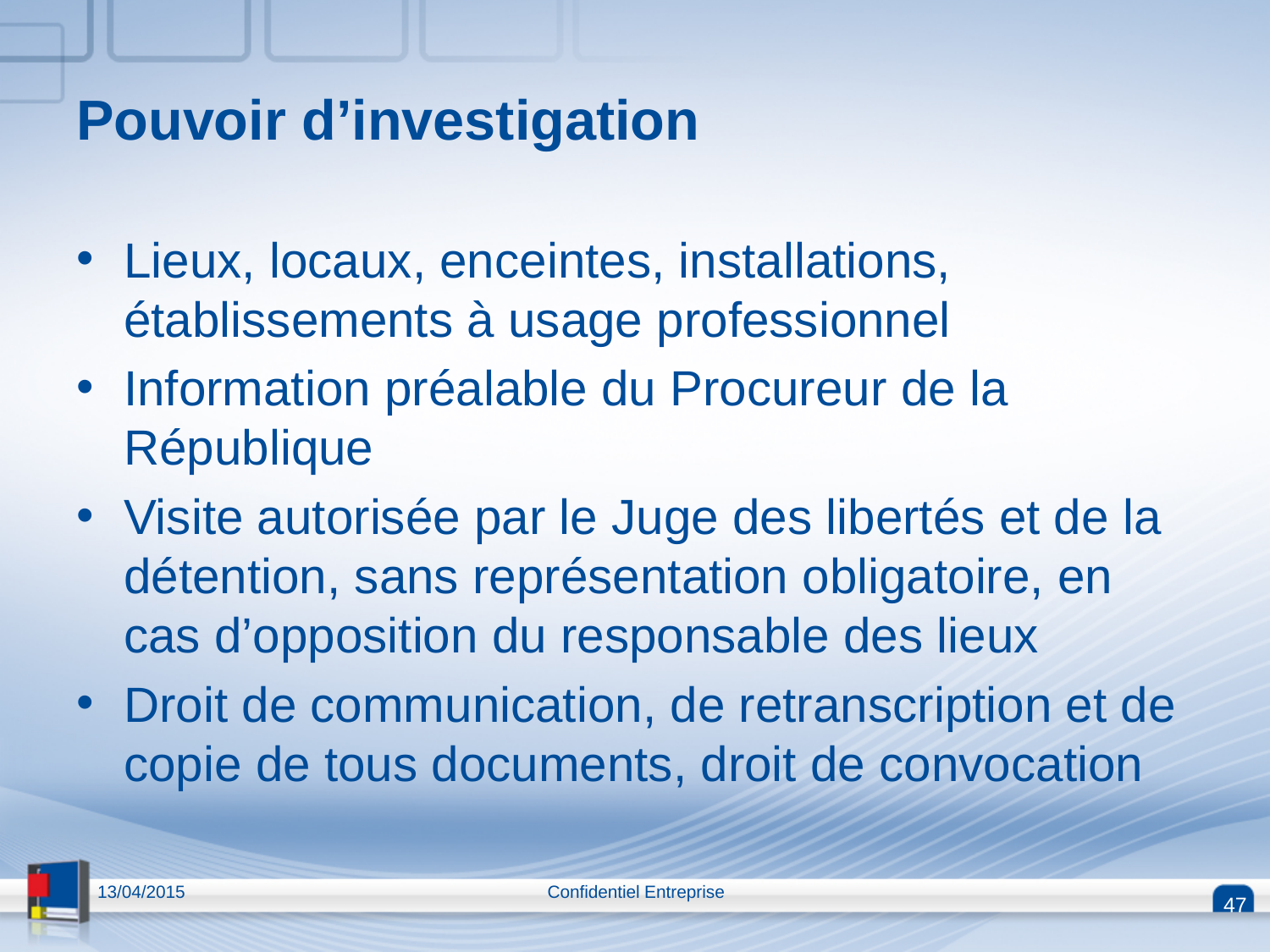

# Pouvoir d’investigation
Lieux, locaux, enceintes, installations, établissements à usage professionnel
Information préalable du Procureur de la République
Visite autorisée par le Juge des libertés et de la détention, sans représentation obligatoire, en cas d’opposition du responsable des lieux
Droit de communication, de retranscription et de copie de tous documents, droit de convocation
13/04/2015
Confidentiel Entreprise
47